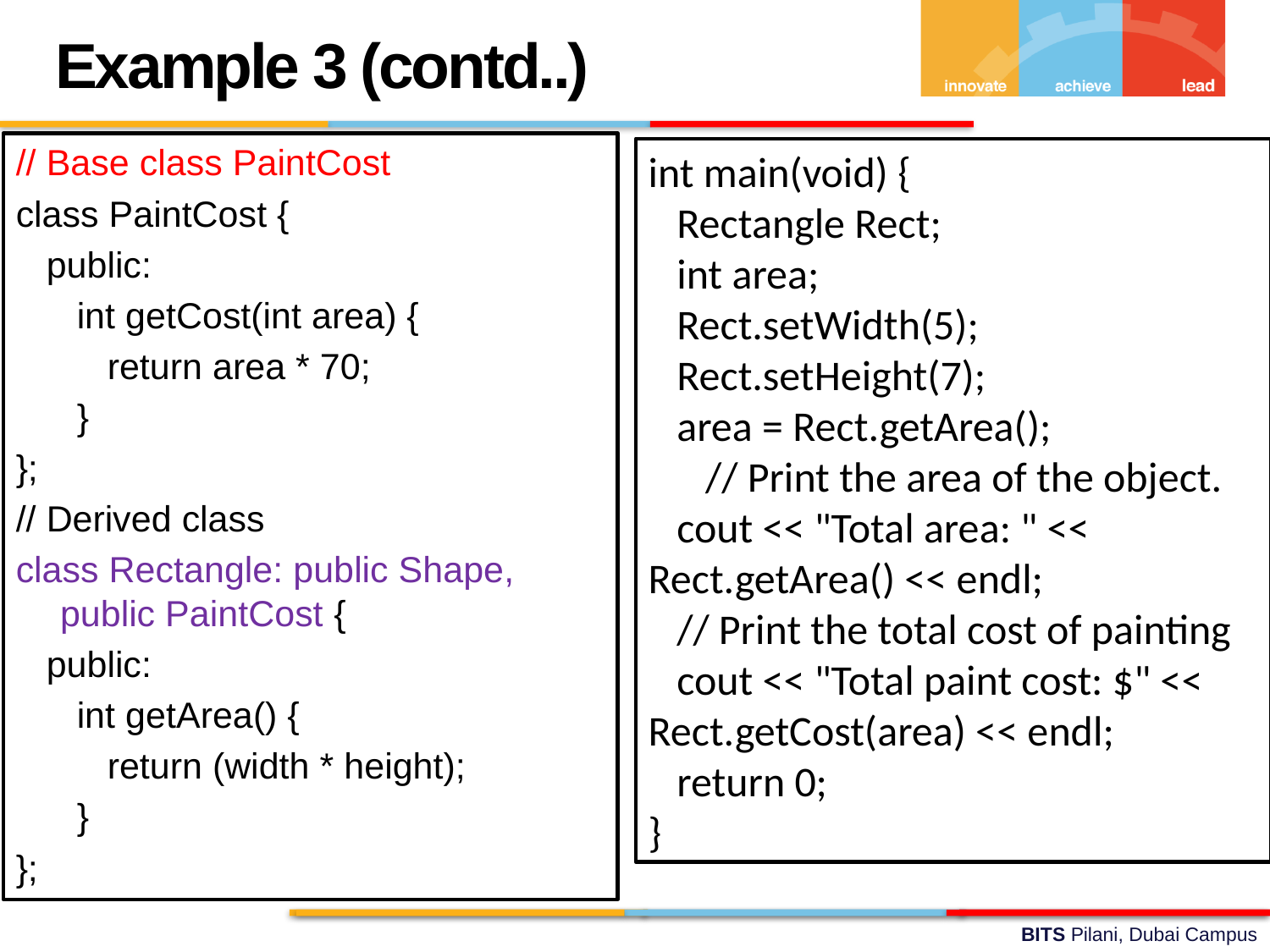

Example 3 (contd..)
// Base class PaintCost
class PaintCost {
   public:
      int getCost(int area) {
         return area * 70;
      }
};
// Derived class
class Rectangle: public Shape, public PaintCost {
   public:
      int getArea() {
         return (width * height);
      }
};

int main(void) {
   Rectangle Rect;
   int area;
   Rect.setWidth(5);
   Rect.setHeight(7);
   area = Rect.getArea();
      // Print the area of the object.
   cout << "Total area: " << Rect.getArea() << endl;
   // Print the total cost of painting
   cout << "Total paint cost: $" << Rect.getCost(area) << endl;
   return 0;
}